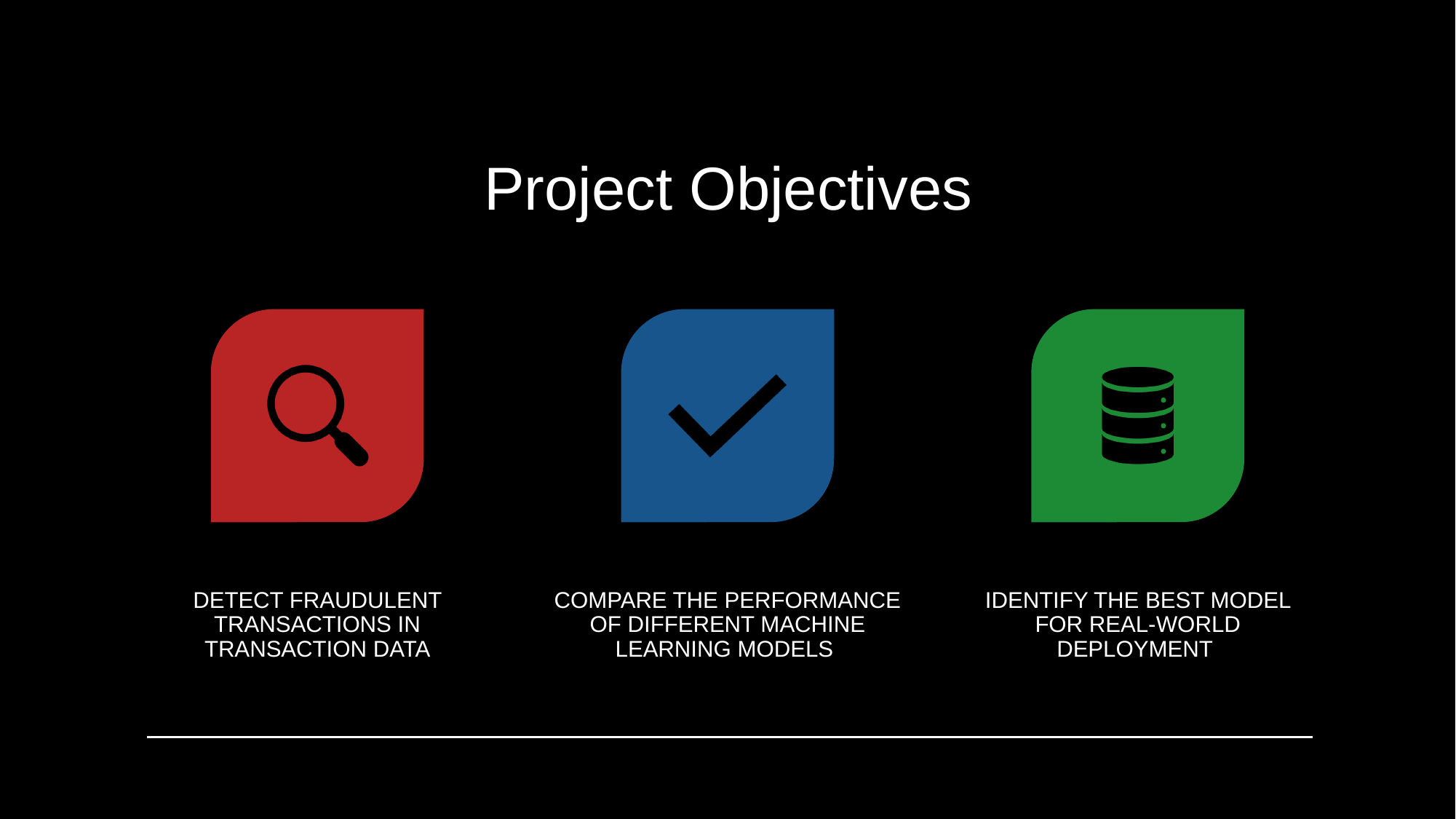

# Project Objectives
Detect fraudulent transactions in transaction data
Compare the performance of different machine learning models
Identify the best model for real-world deployment